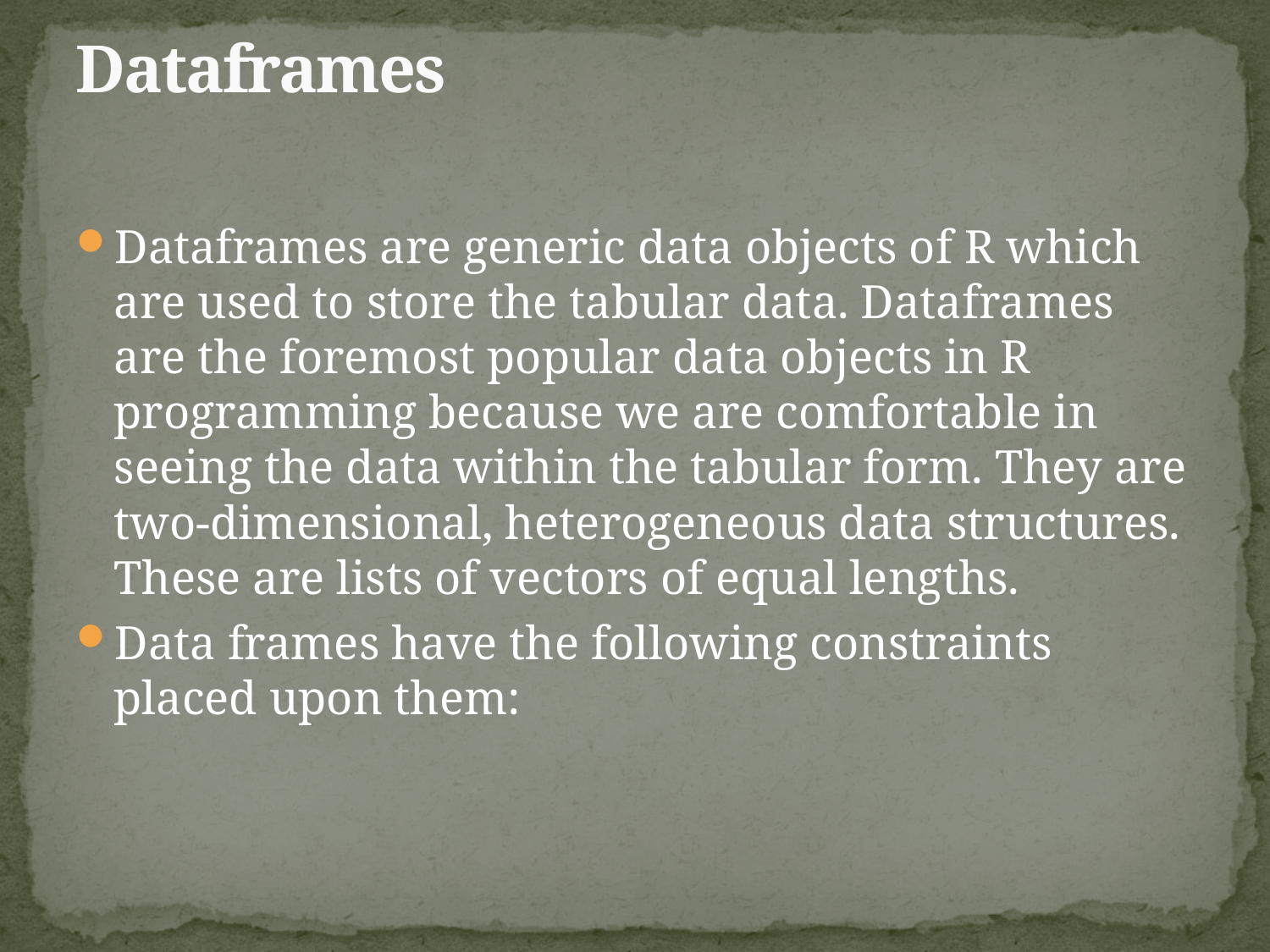

# Dataframes
Dataframes are generic data objects of R which are used to store the tabular data. Dataframes are the foremost popular data objects in R programming because we are comfortable in seeing the data within the tabular form. They are two-dimensional, heterogeneous data structures. These are lists of vectors of equal lengths.
Data frames have the following constraints placed upon them: